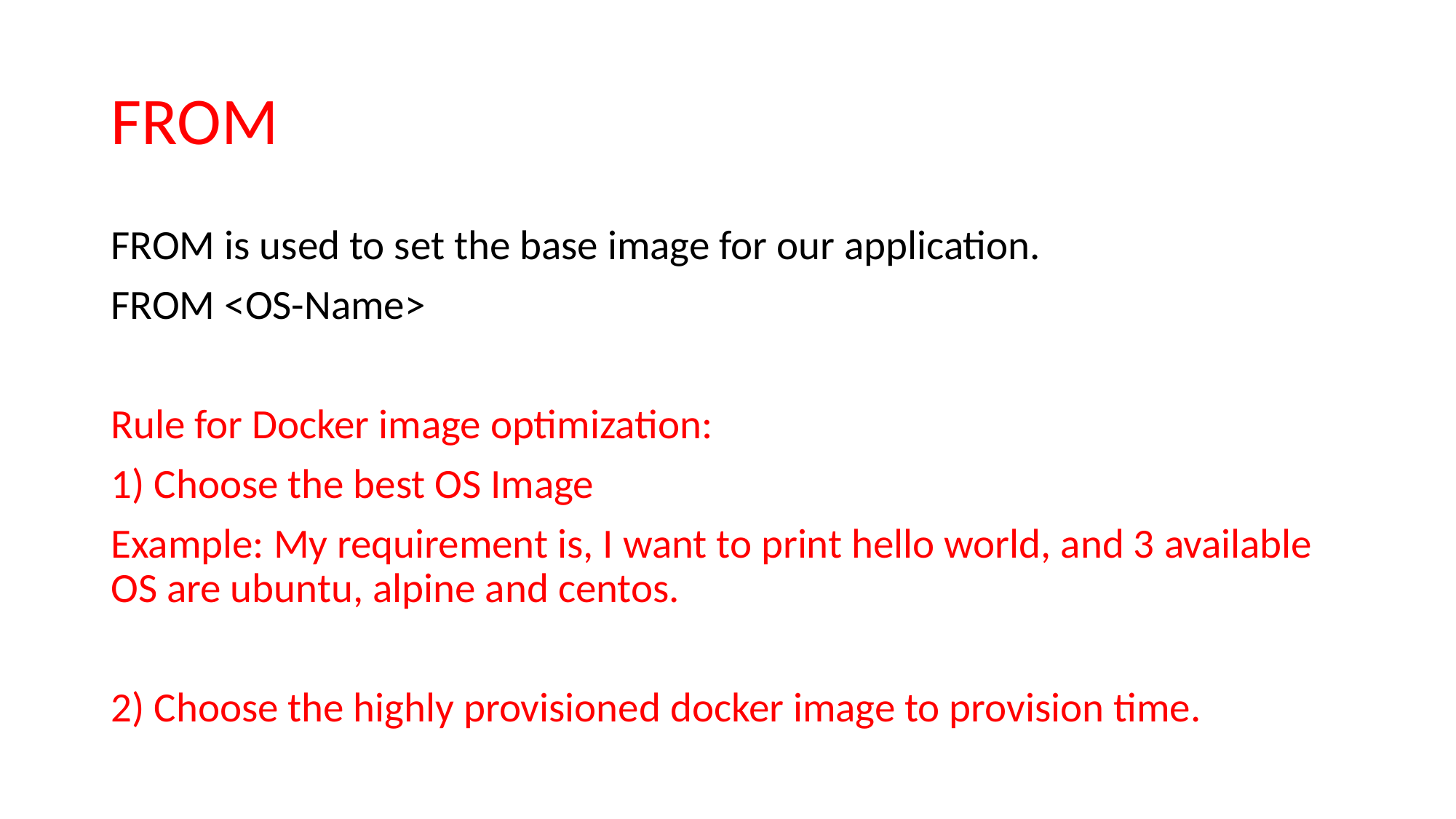

# FROM
FROM is used to set the base image for our application.
FROM <OS-Name>

Rule for Docker image optimization:
1) Choose the best OS Image
Example: My requirement is, I want to print hello world, and 3 available OS are ubuntu, alpine and centos.

2) Choose the highly provisioned docker image to provision time.